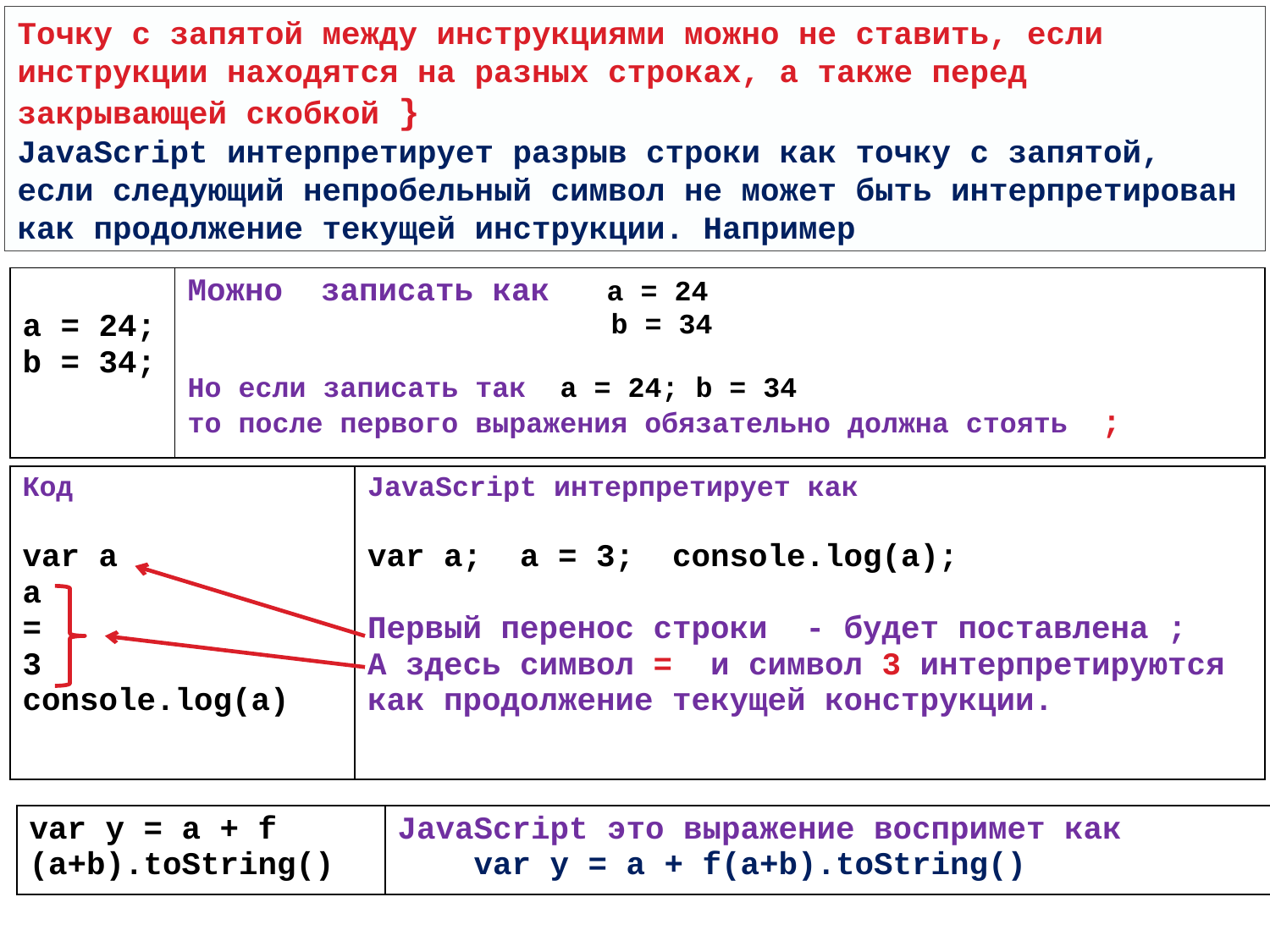

Точку с запятой между инструкциями можно не ставить, если инструкции находятся на разных строках, а также перед закрывающей скобкой }
JavaScript интерпретирует разрыв строки как точку с запятой, если следующий непробельный символ не может быть интерпретирован как продолжение текущей инструкции. Например
| a = 24; b = 34; | Можно записать как a = 24 b = 34 Но если записать так a = 24; b = 34 то после первого выражения обязательно должна стоять ; |
| --- | --- |
| Код var a а = 3 console.log(a) | JavaScript интерпретирует как var a; a = 3; console.log(а); Первый перенос строки - будет поставлена ; А здесь символ = и символ 3 интерпретируются как продолжение текущей конструкции. |
| --- | --- |

| var y = a + f (a+b).toString() | JavaScript это выражение воспримет как var y = a + f(a+b).toString() |
| --- | --- |